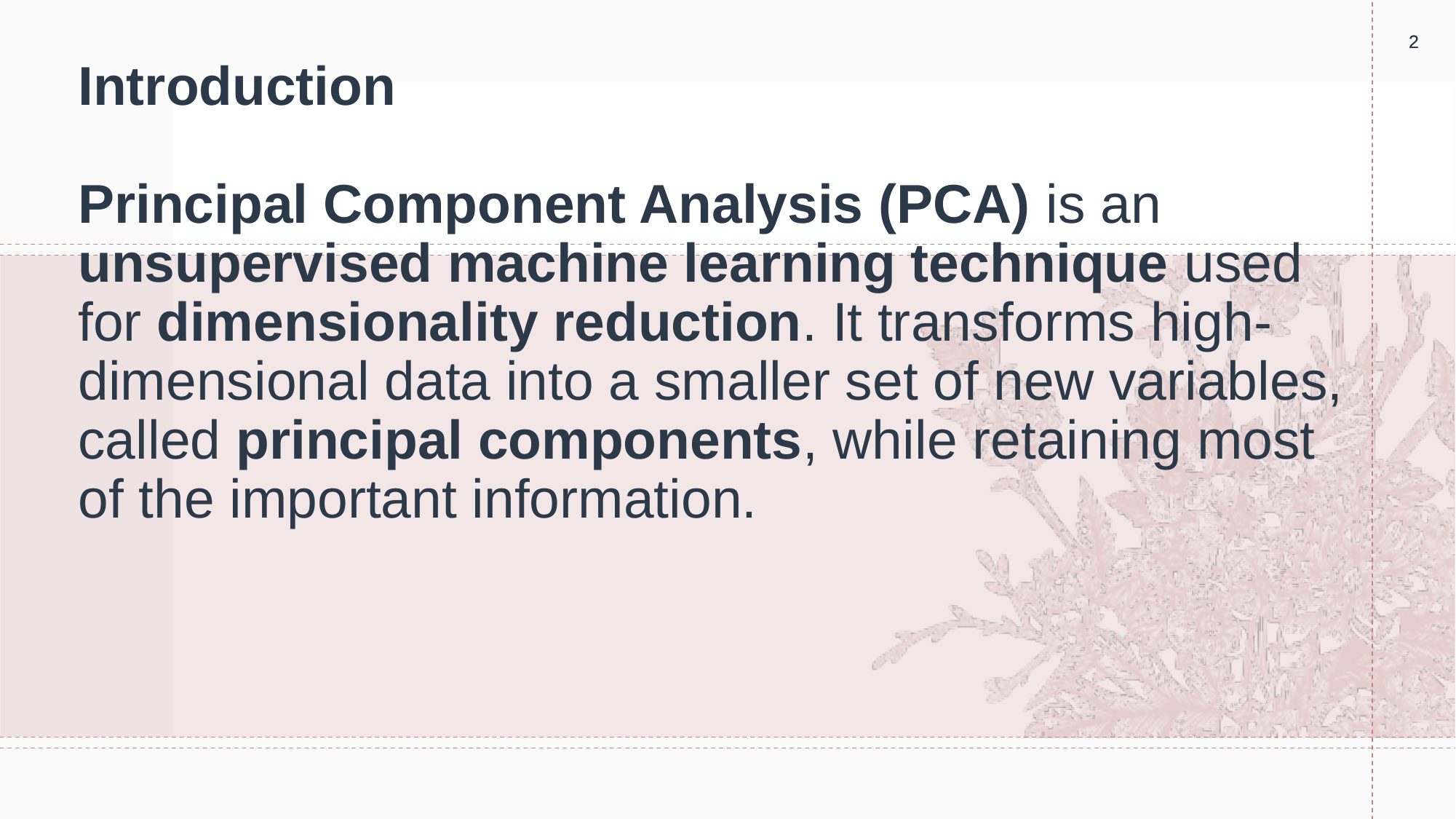

2
2
# Introduction Principal Component Analysis (PCA) is an unsupervised machine learning technique used for dimensionality reduction. It transforms high-dimensional data into a smaller set of new variables, called principal components, while retaining most of the important information.